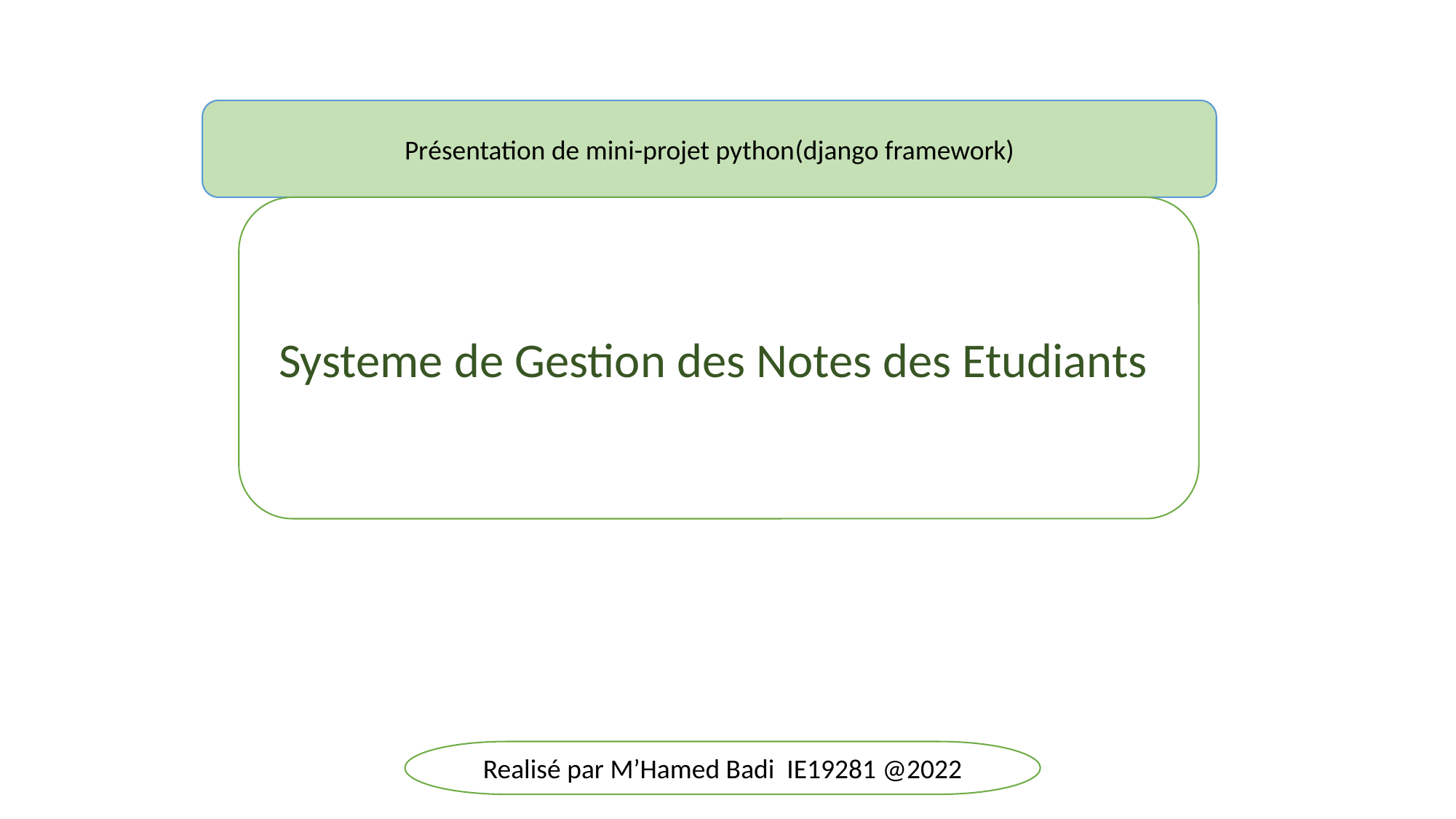

Présentation de mini-projet python(django framework)
Systeme de Gestion des Notes des Etudiants
Realisé par M’Hamed Badi  IE19281 @2022